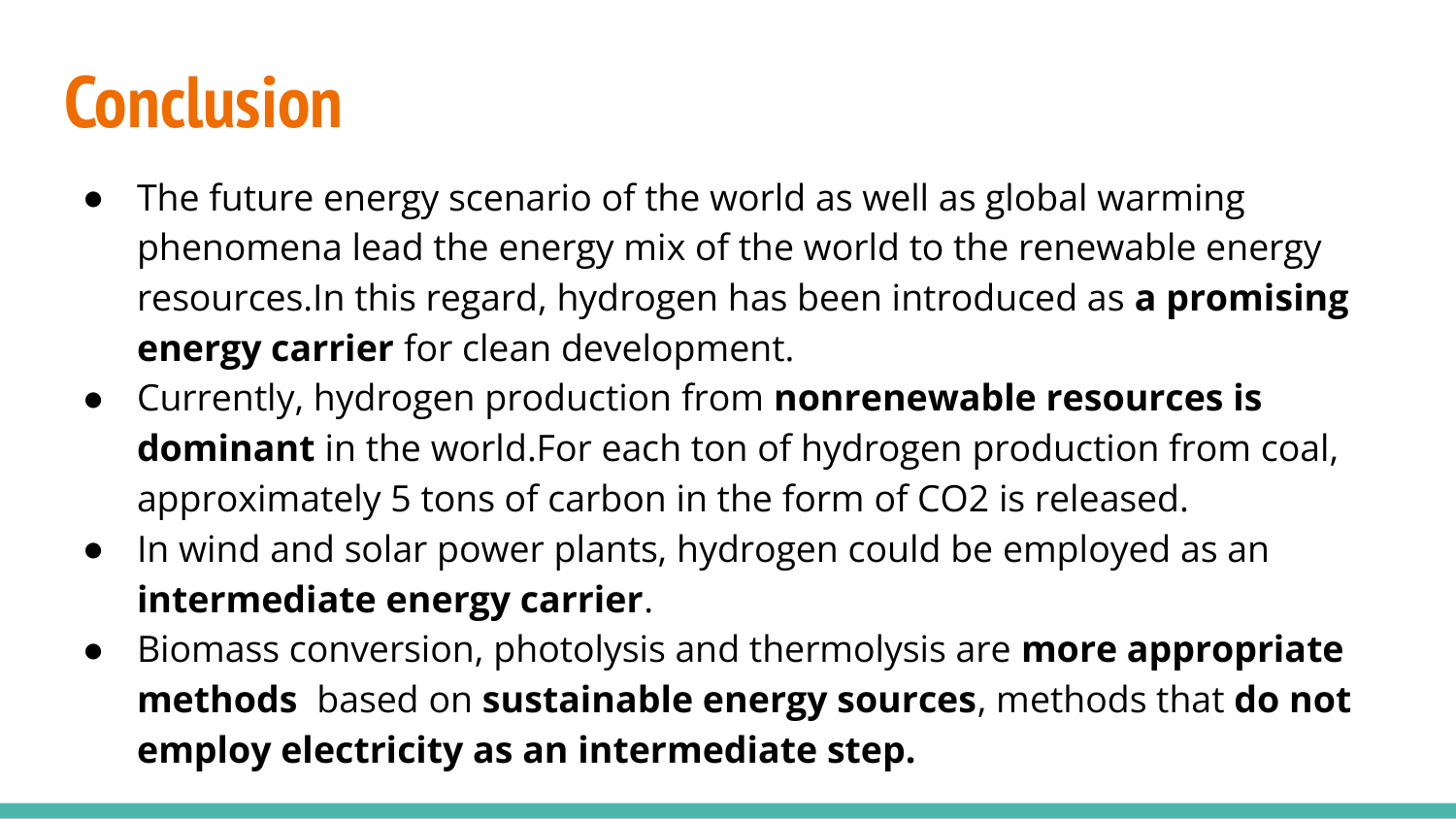

# Conclusion
The future energy scenario of the world as well as global warming phenomena lead the energy mix of the world to the renewable energy resources.In this regard, hydrogen has been introduced as a promising energy carrier for clean development.
Currently, hydrogen production from nonrenewable resources is dominant in the world.For each ton of hydrogen production from coal, approximately 5 tons of carbon in the form of CO2 is released.
In wind and solar power plants, hydrogen could be employed as an intermediate energy carrier.
Biomass conversion, photolysis and thermolysis are more appropriate methods  based on sustainable energy sources, methods that do not employ electricity as an intermediate step.